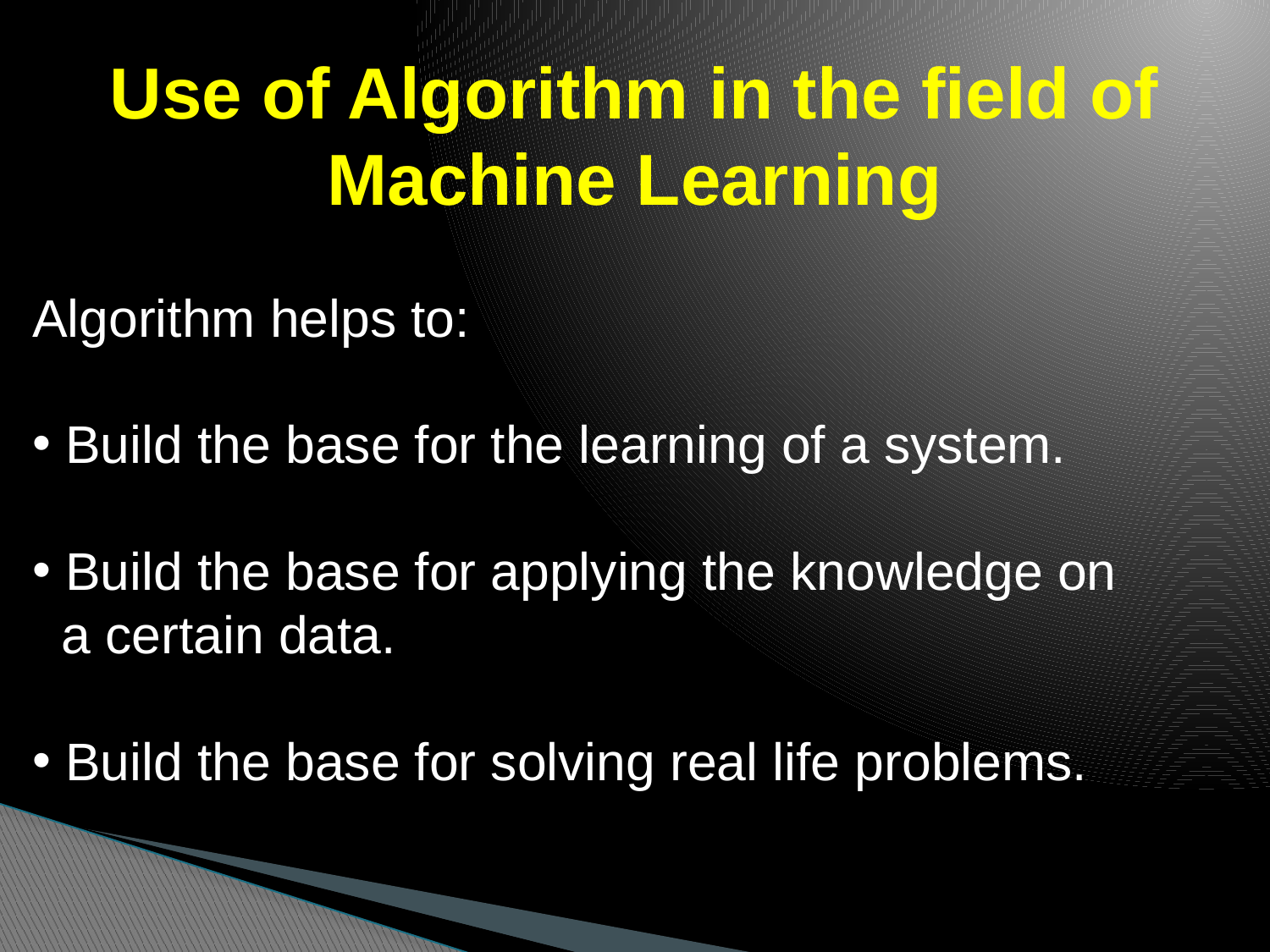

# Use of Algorithm in the field of Machine Learning
Algorithm helps to:

 Build the base for the learning of a system.

 Build the base for applying the knowledge on
  a certain data.

 Build the base for solving real life problems.